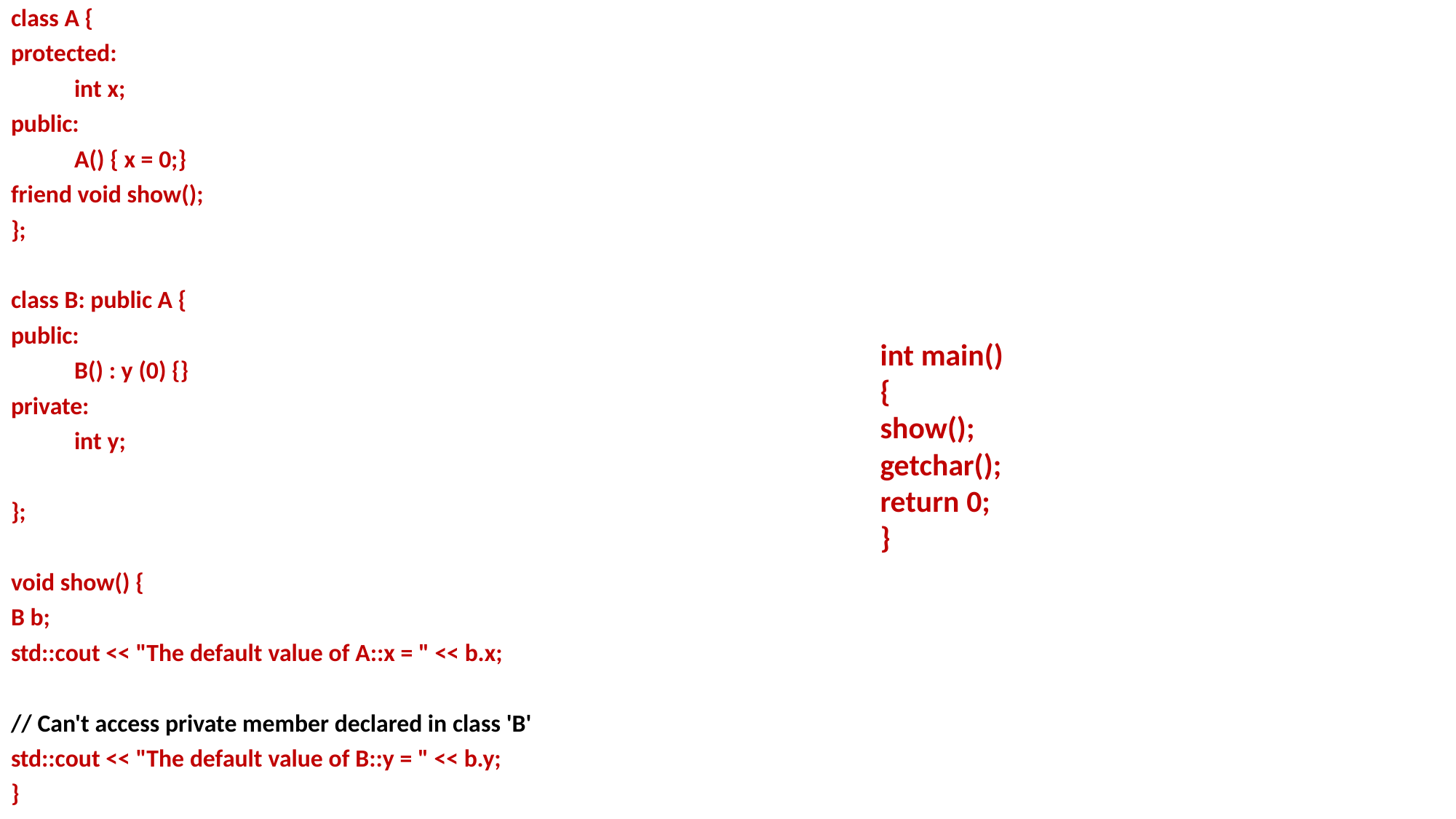

class A {
protected:
	int x;
public:
	A() { x = 0;}
friend void show();
};

class B: public A {
public:
	B() : y (0) {}
private:
	int y;

};

void show() {
B b;
std::cout << "The default value of A::x = " << b.x;

// Can't access private member declared in class 'B'
std::cout << "The default value of B::y = " << b.y;
}

int main()
{
show();
getchar();
return 0;
}